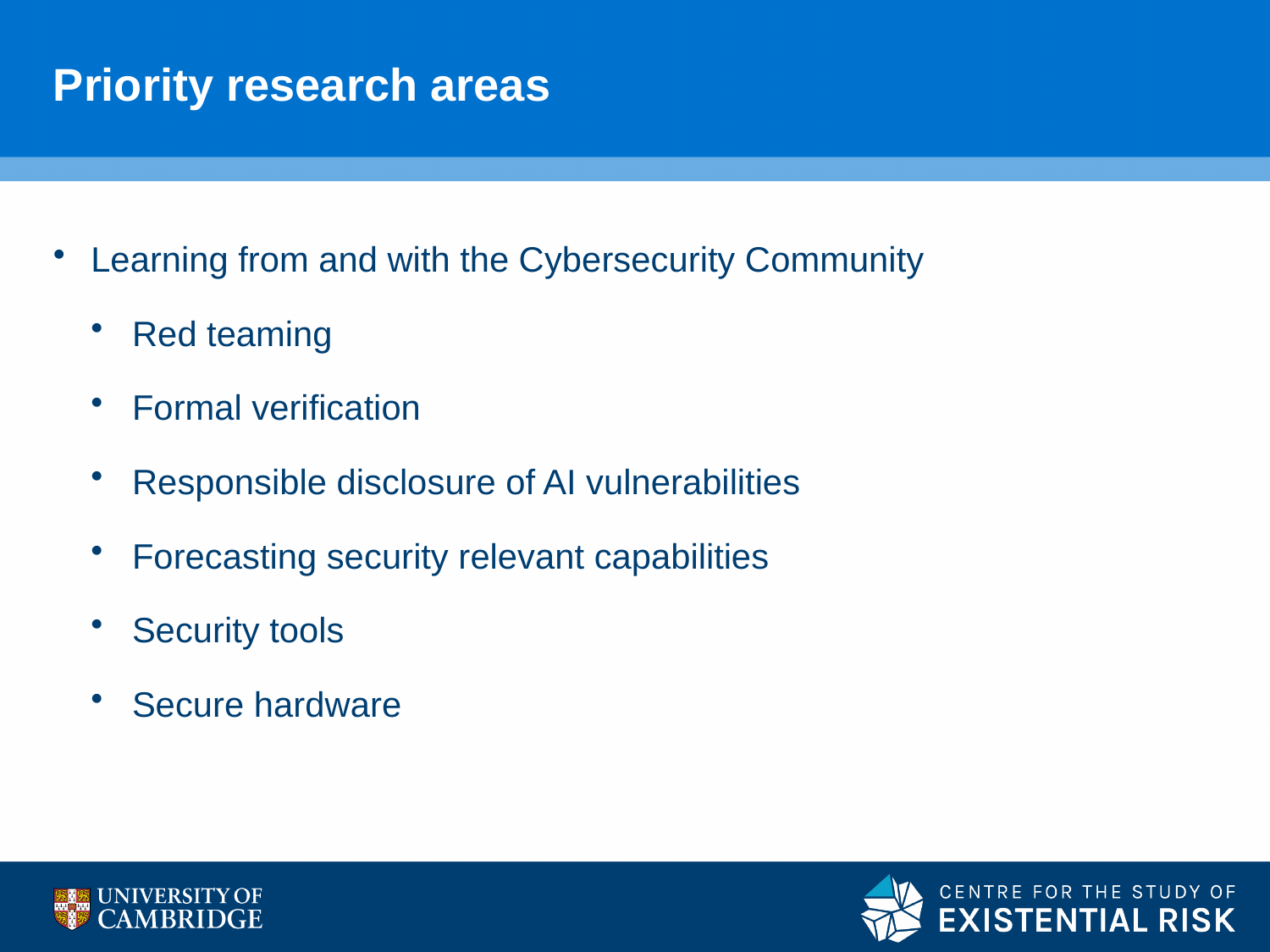

# Priority research areas
Learning from and with the Cybersecurity Community
Red teaming
Formal verification
Responsible disclosure of AI vulnerabilities
Forecasting security relevant capabilities
Security tools
Secure hardware